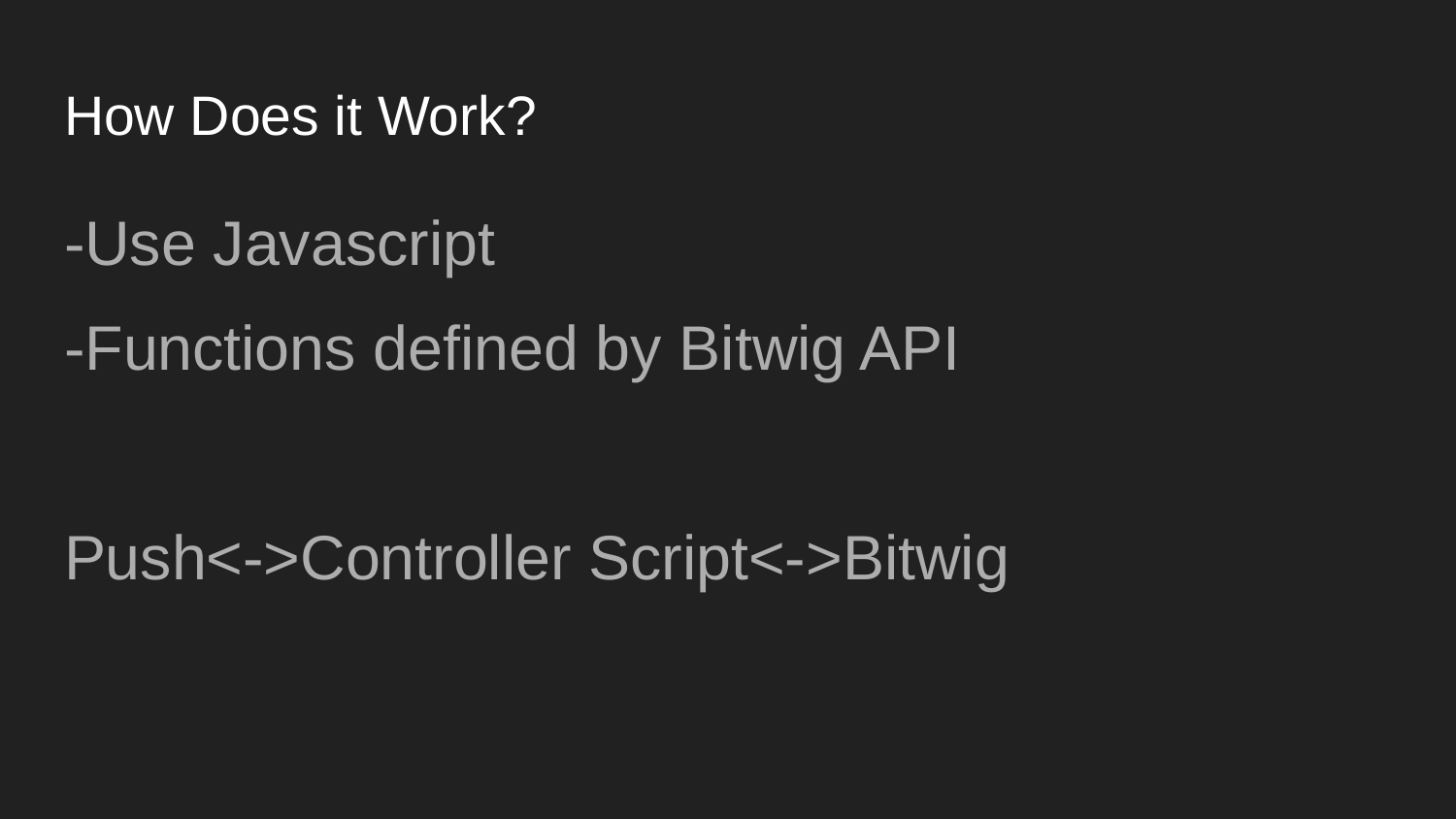

# How Does it Work?
-Use Javascript
-Functions defined by Bitwig API

Push<->Controller Script<->Bitwig